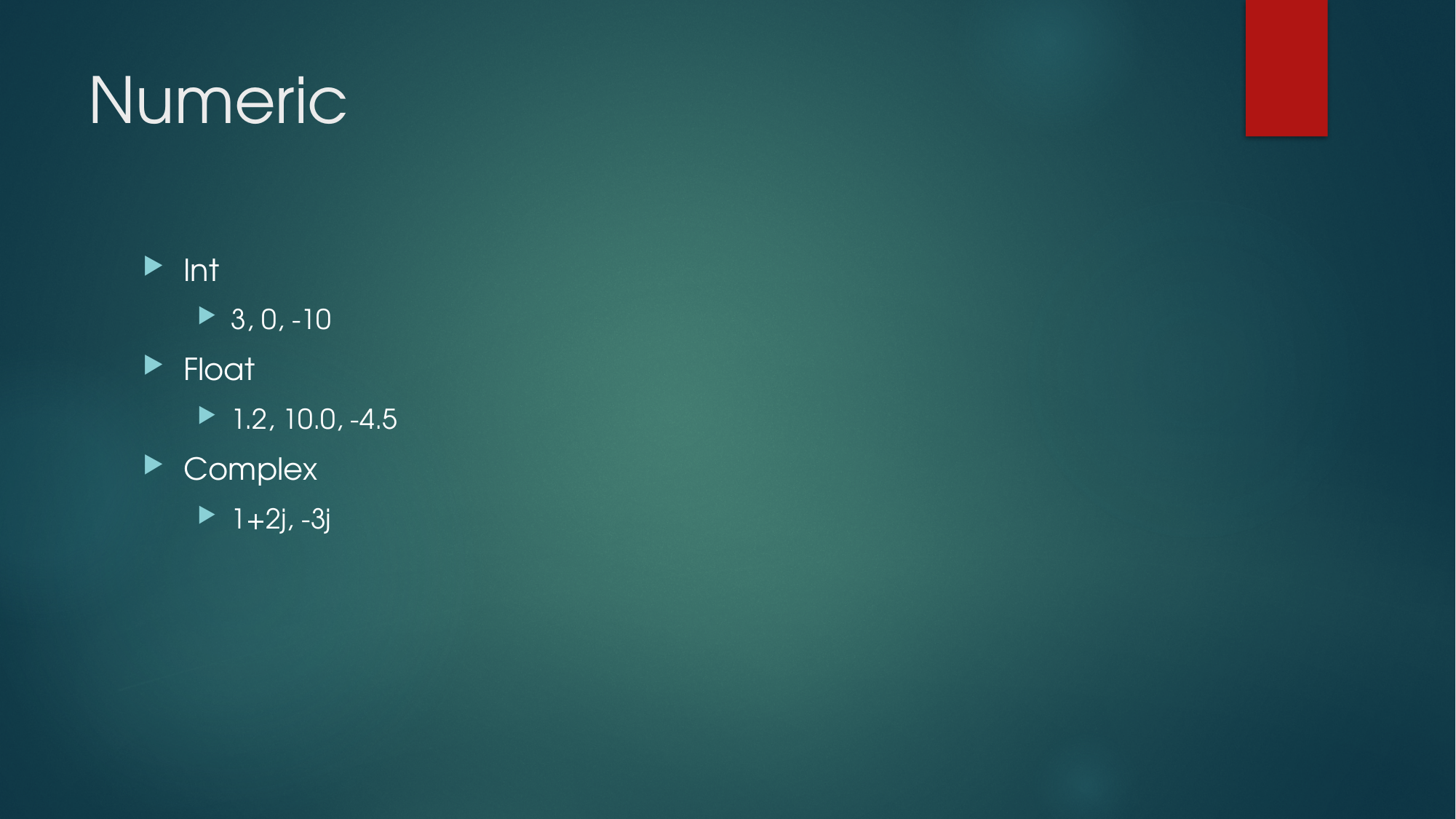

# Numeric
Int
3, 0, -10
Float
1.2, 10.0, -4.5
Complex
1+2j, -3j